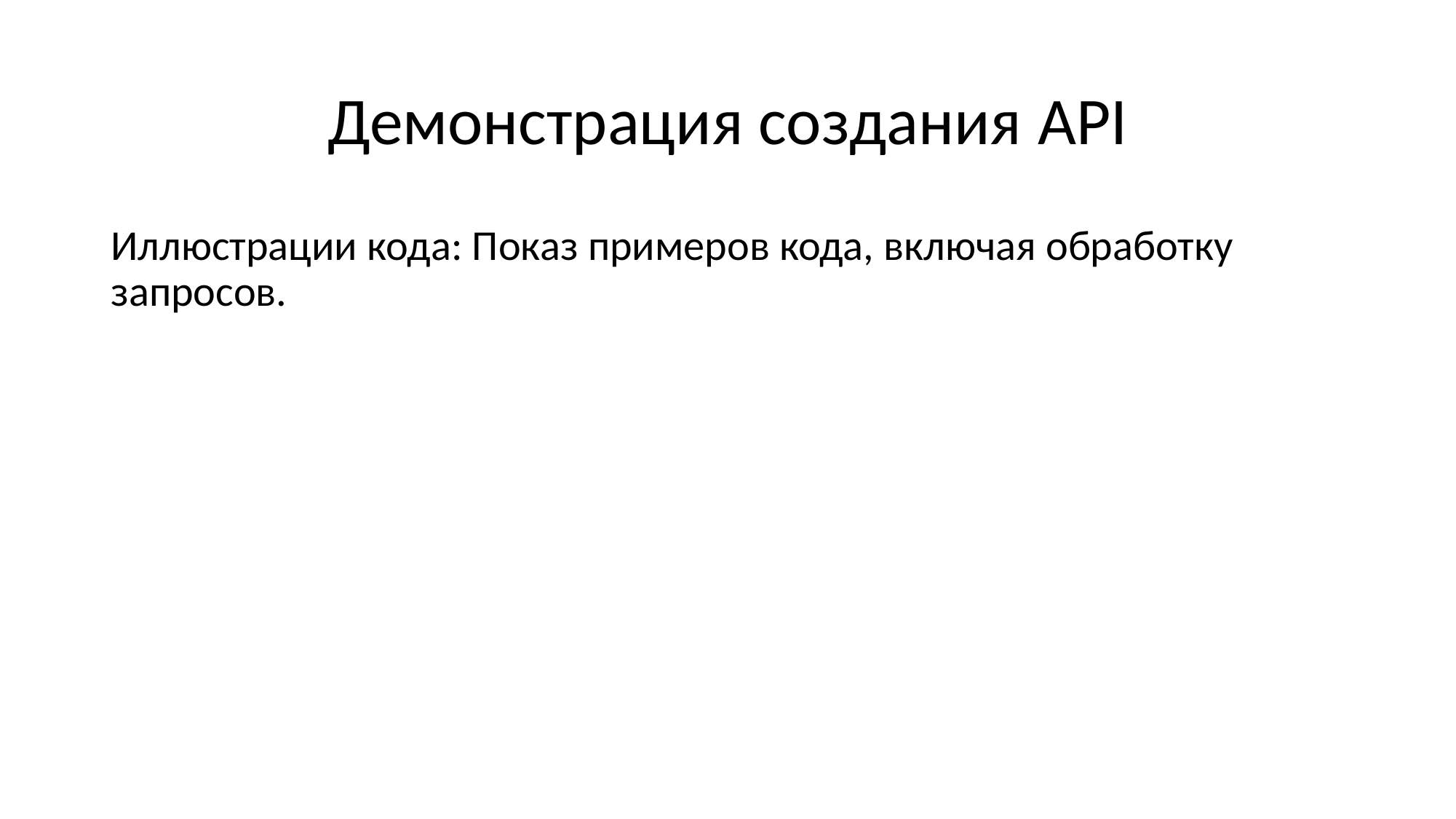

# Демонстрация создания API
Иллюстрации кода: Показ примеров кода, включая обработку запросов.